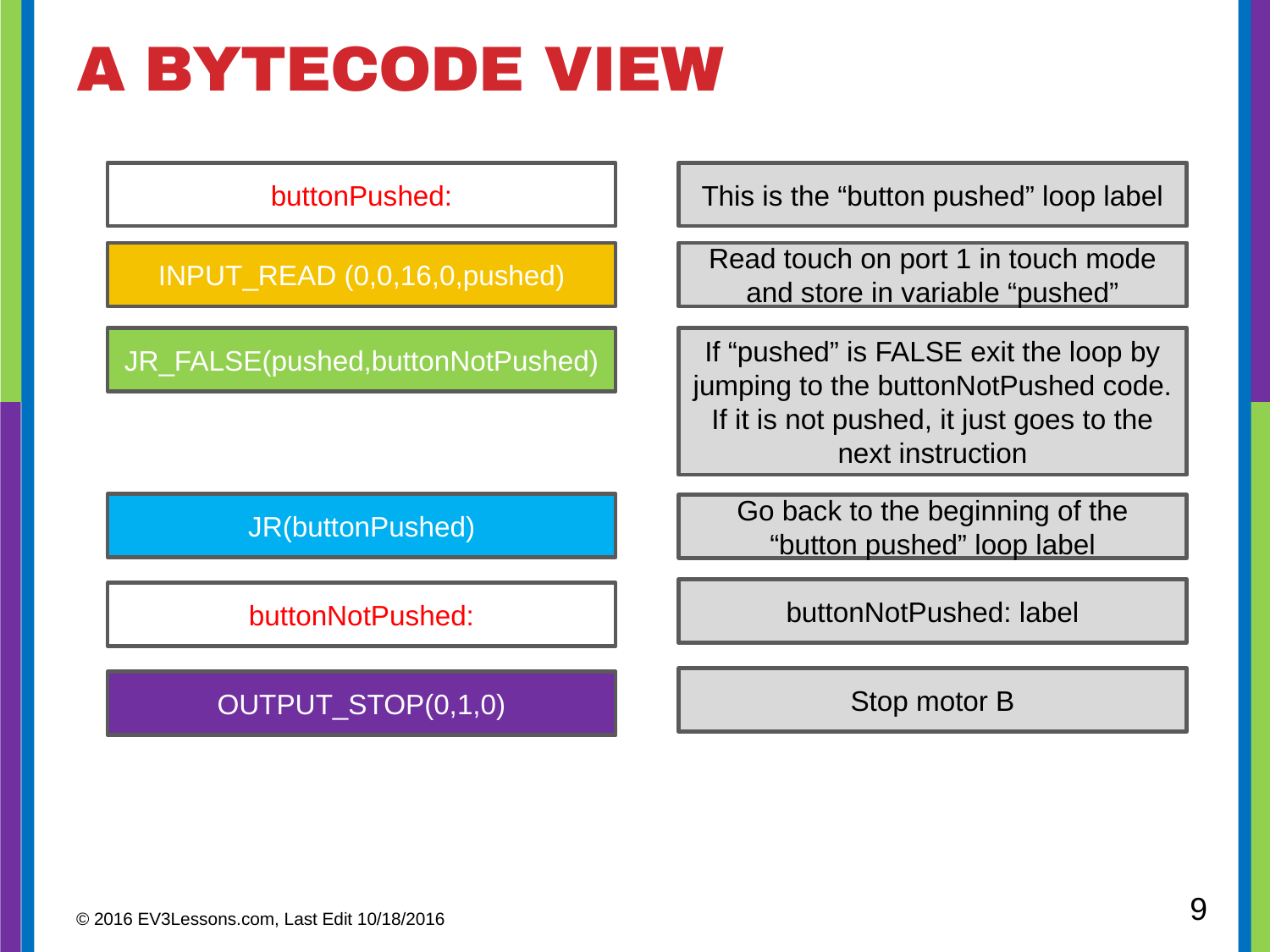

# A BYTECODE VIEW
buttonPushed:
This is the “button pushed” loop label
INPUT_READ (0,0,16,0,pushed)
Read touch on port 1 in touch mode and store in variable “pushed”
JR_FALSE(pushed,buttonNotPushed)
If “pushed” is FALSE exit the loop by jumping to the buttonNotPushed code. If it is not pushed, it just goes to the next instruction
JR(buttonPushed)
Go back to the beginning of the “button pushed” loop label
buttonNotPushed: label
buttonNotPushed:
Stop motor B
OUTPUT_STOP(0,1,0)
9
© 2016 EV3Lessons.com, Last Edit 10/18/2016